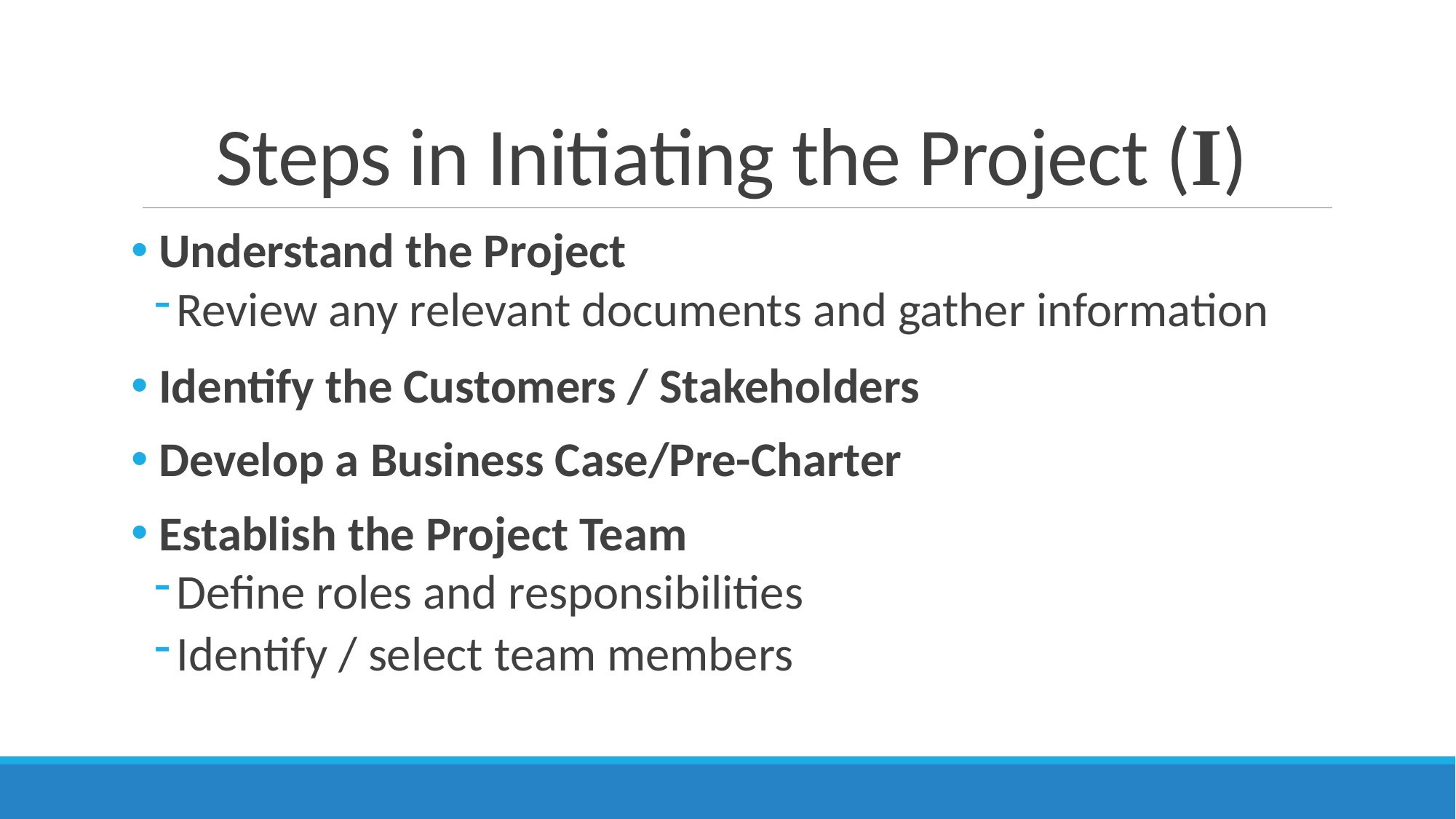

# Steps in Initiating the Project (I)
 Understand the Project
Review any relevant documents and gather information
 Identify the Customers / Stakeholders
 Develop a Business Case/Pre-Charter
 Establish the Project Team
Define roles and responsibilities
Identify / select team members